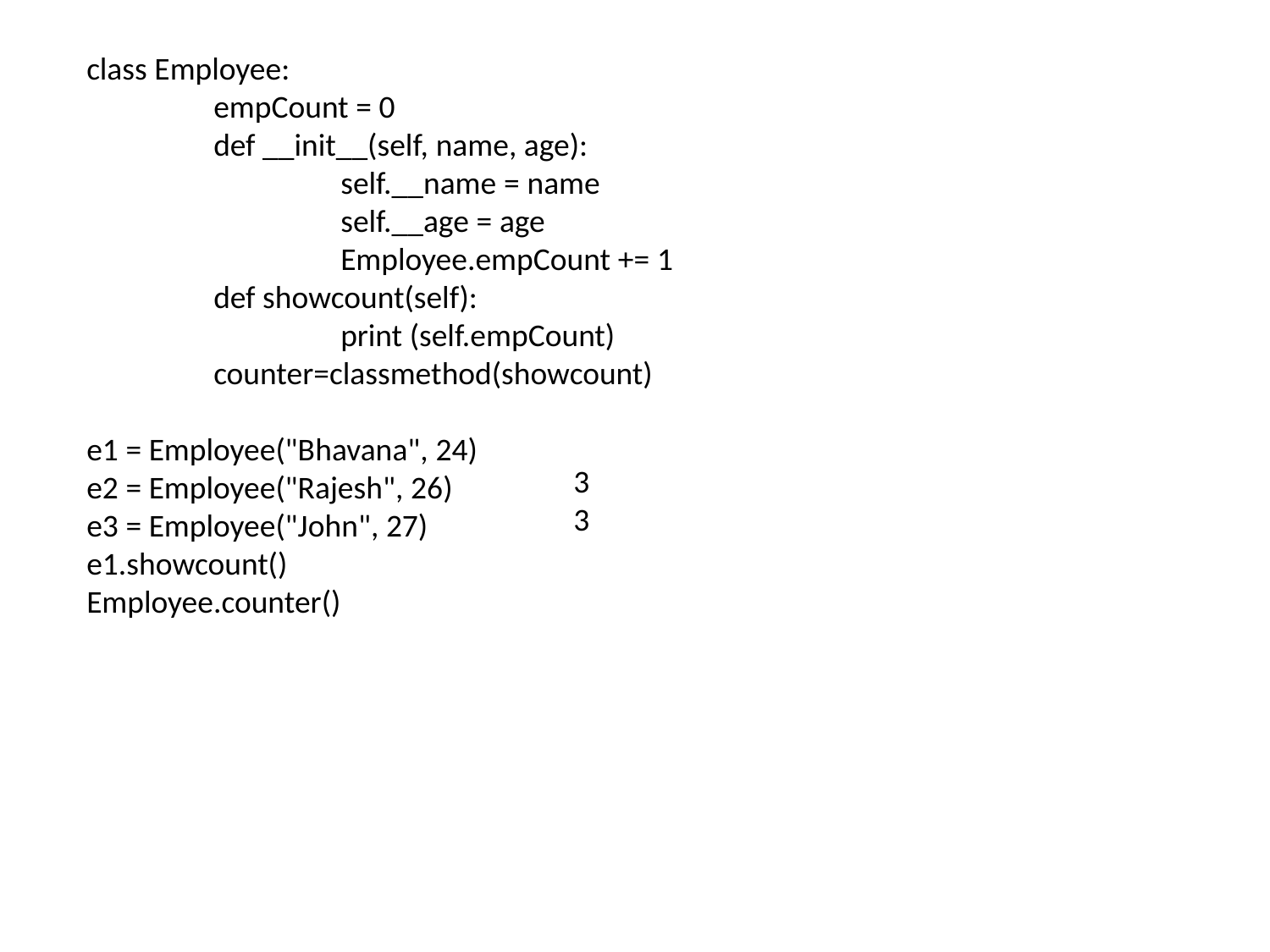

class Employee:
	empCount = 0
	def __init__(self, name, age):
		self.__name = name
		self.__age = age
		Employee.empCount += 1
	def showcount(self):
		print (self.empCount)
	counter=classmethod(showcount)

e1 = Employee("Bhavana", 24)
e2 = Employee("Rajesh", 26)
e3 = Employee("John", 27)
e1.showcount()
Employee.counter()
3
3